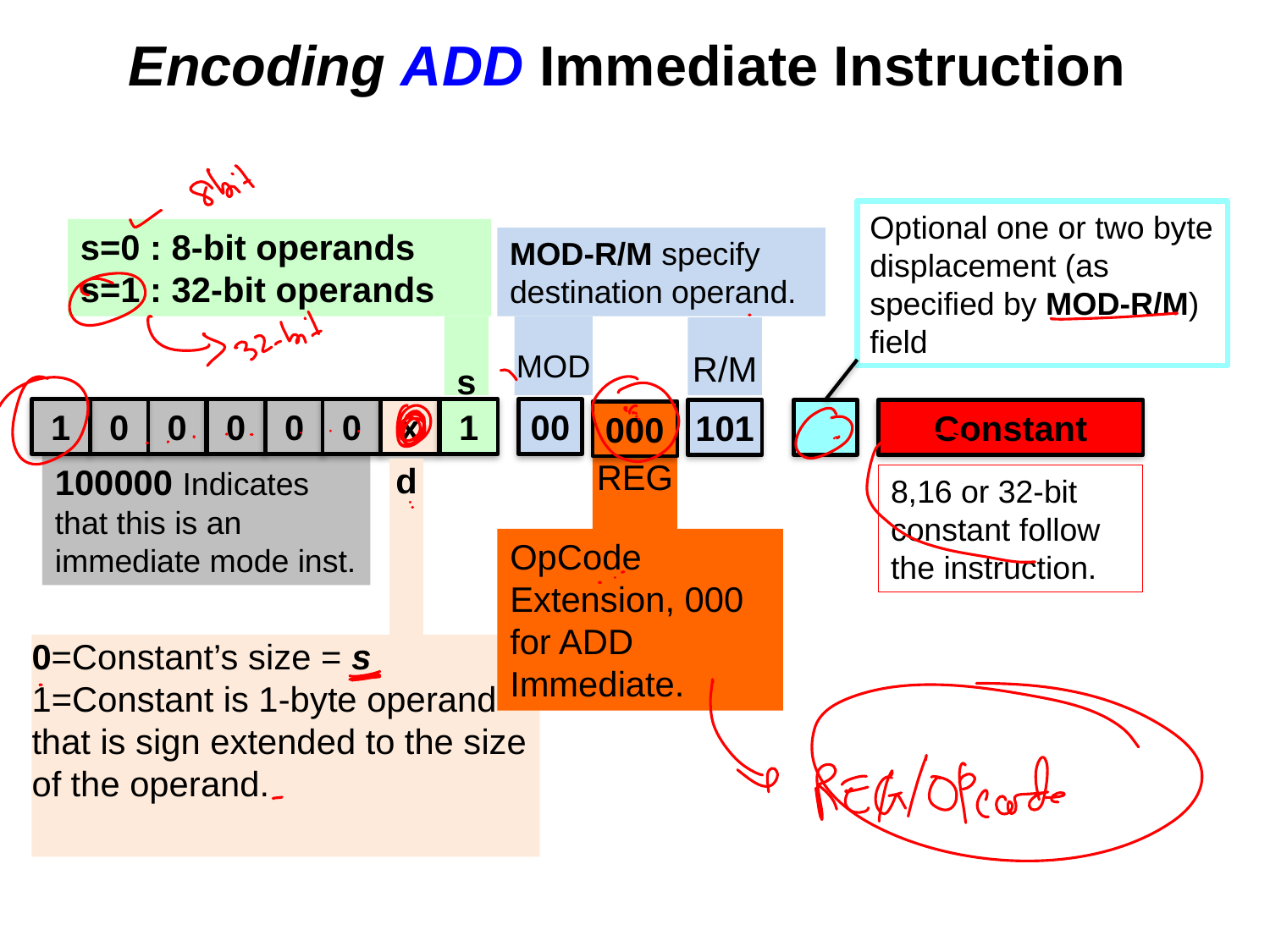

# Encoding ADD Immediate Instruction
Optional one or two byte displacement (as specified by MOD-R/M) field
s=0 : 8-bit operands
s=1 : 32-bit operands
MOD-R/M specify destination operand.

s

MOD

R/M
0
1
0
0
0
0
x
1
00
101

Constant
000
100000 Indicates that this is an immediate mode inst.
REG
d
8,16 or 32-bit constant follow the instruction.
OpCode Extension, 000 for ADD Immediate.
0=Constant’s size = s
1=Constant is 1-byte operand that is sign extended to the size of the operand.